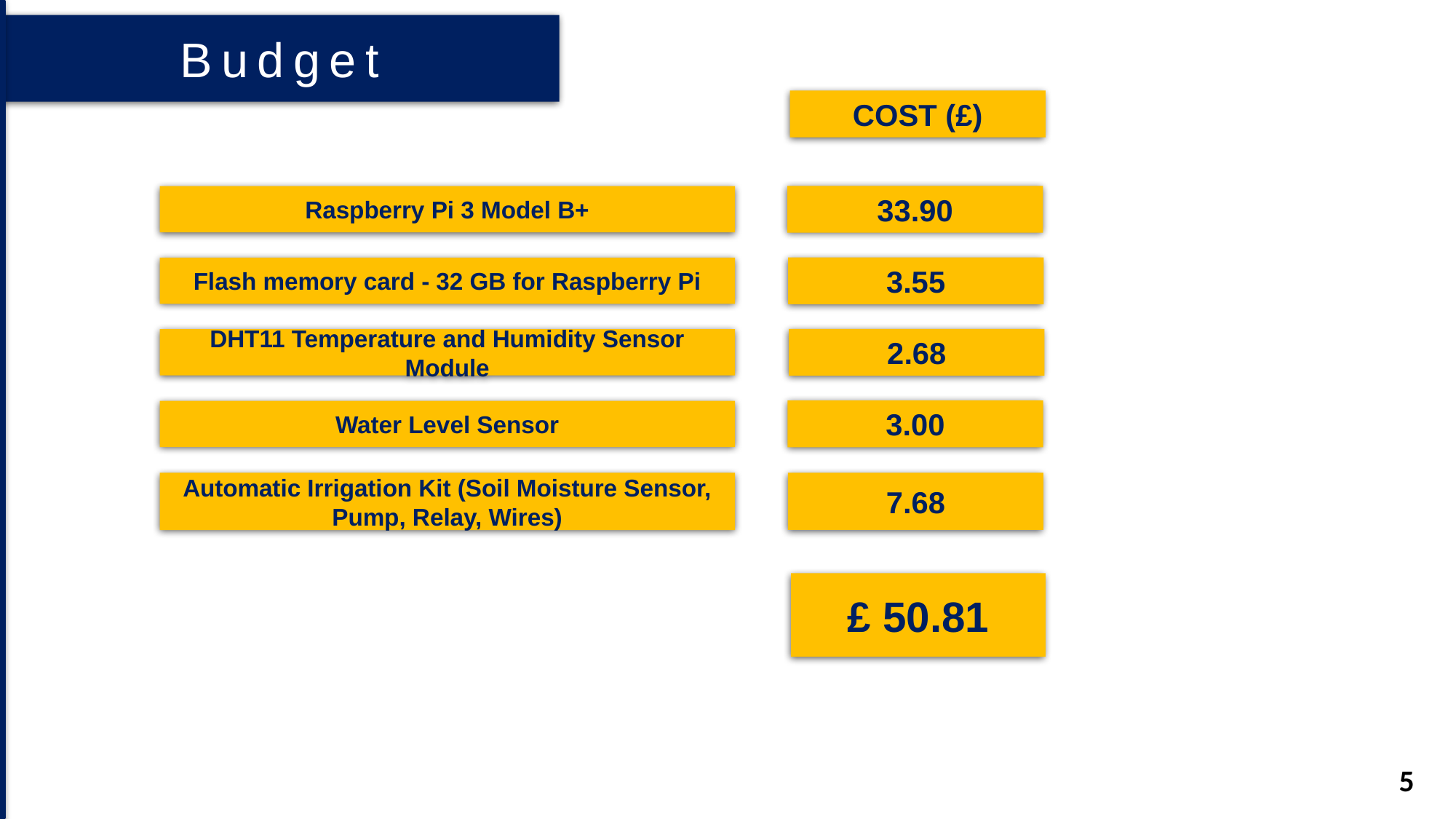

Budget
COST (£)
33.90
Raspberry Pi 3 Model B+
3.55
Flash memory card - 32 GB for Raspberry Pi
2.68
DHT11 Temperature and Humidity Sensor Module
3.00
Water Level Sensor
7.68
Automatic Irrigation Kit (Soil Moisture Sensor, Pump, Relay, Wires)
£ 50.81
5